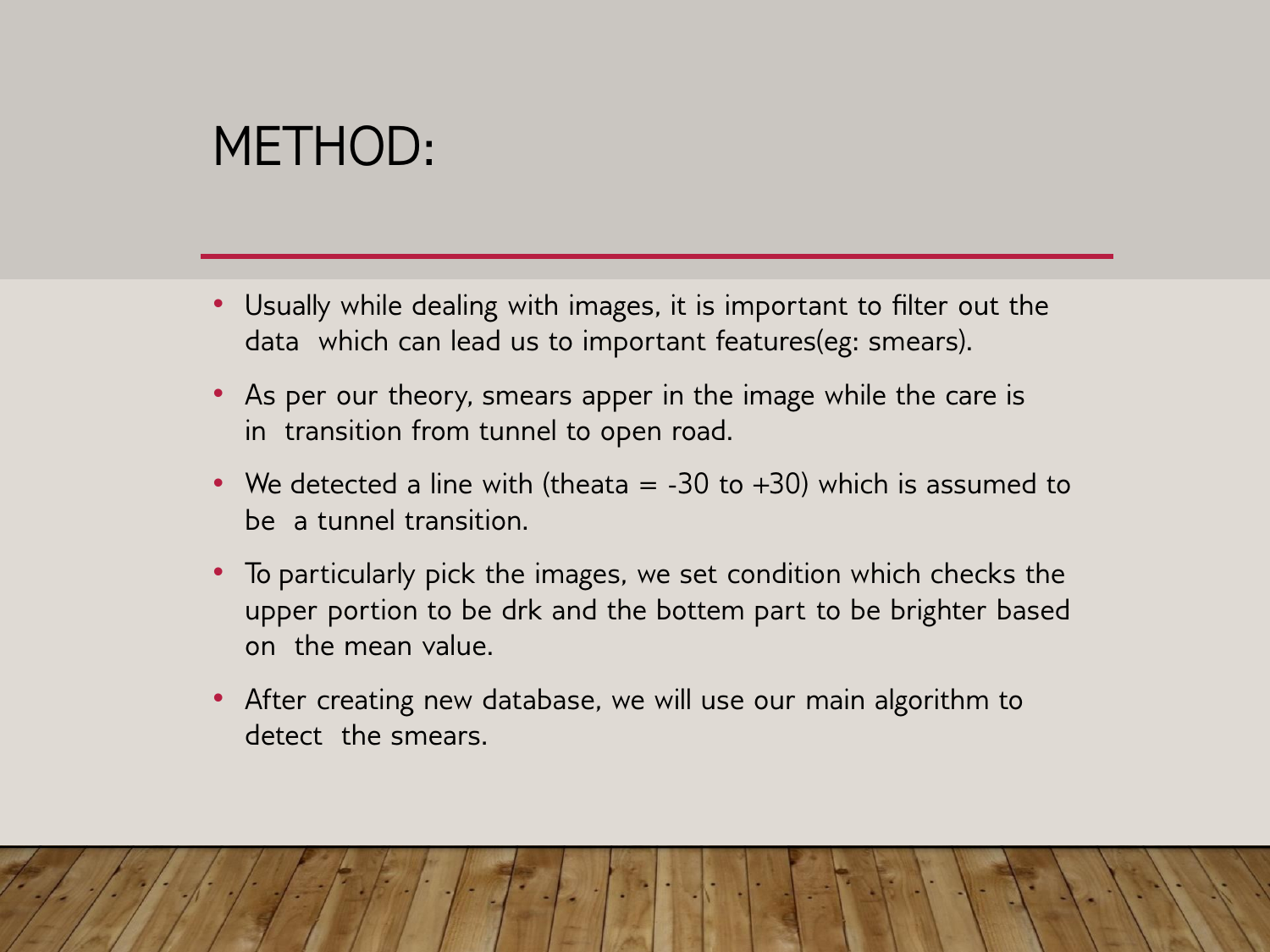

# METHOD:

Usually while dealing with images, it is important to filter out the data  which can lead us to important features(eg: smears).
As per our theory, smears apper in the image while the care is in  transition from tunnel to open road.
We detected a line with (theata = -30 to +30) which is assumed to be  a tunnel transition.
To particularly pick the images, we set condition which checks the  upper portion to be drk and the bottem part to be brighter based on  the mean value.
After creating new database, we will use our main algorithm to detect  the smears.